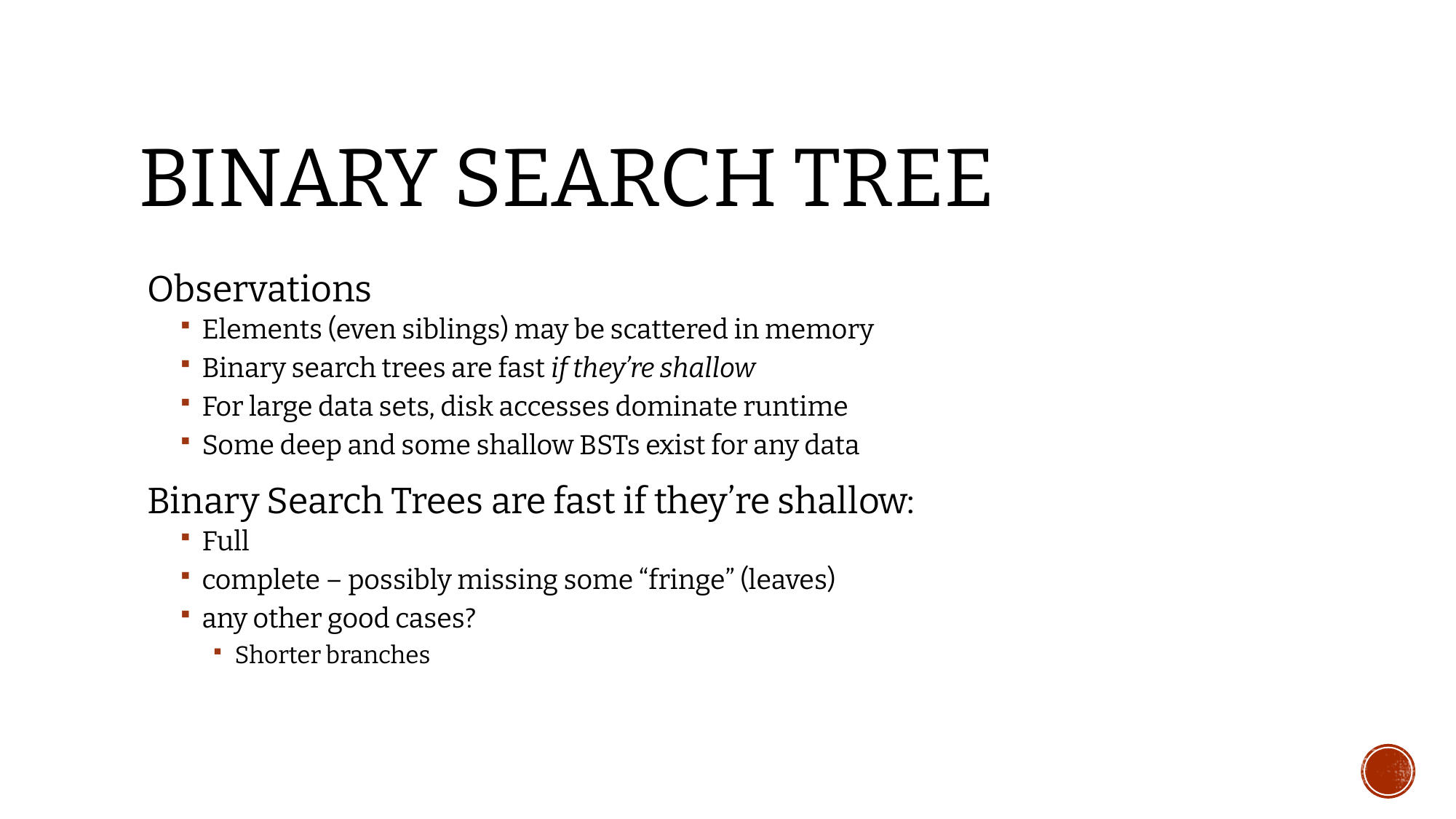

# Binary Search Tree
Observations
Elements (even siblings) may be scattered in memory
Binary search trees are fast if they’re shallow
For large data sets, disk accesses dominate runtime
Some deep and some shallow BSTs exist for any data
Binary Search Trees are fast if they’re shallow:
Full
complete – possibly missing some “fringe” (leaves)
any other good cases?
Shorter branches